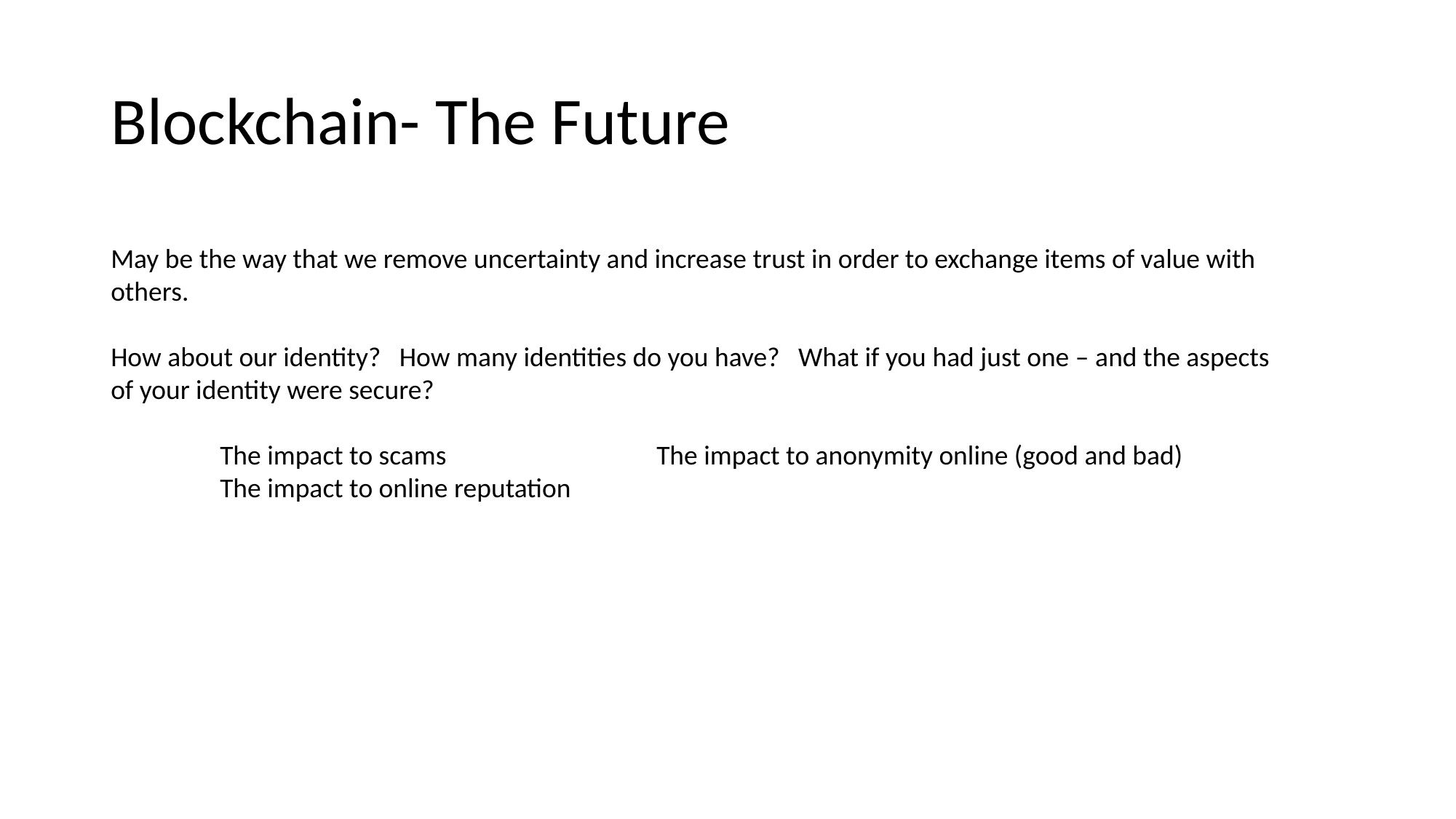

# Blockchain- The Future

May be the way that we remove uncertainty and increase trust in order to exchange items of value with others.

How about our identity?   How many identities do you have?   What if you had just one – and the aspects of your identity were secure?

	The impact to scams		The impact to anonymity online (good and bad)
	The impact to online reputation